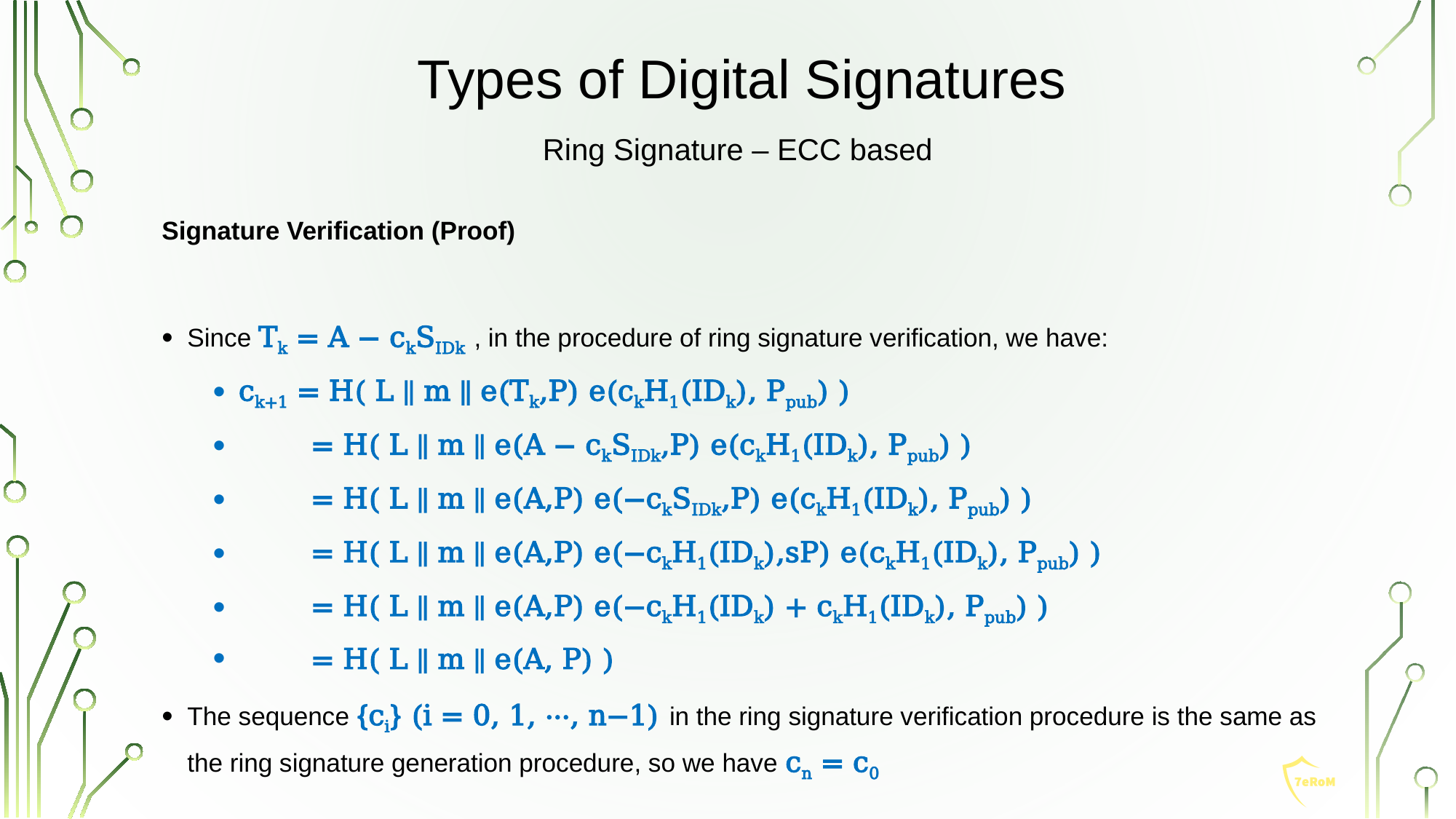

Types of Digital Signatures
Ring Signature – ECC based
Signature Verification (Proof)

Since Tk = A − ckSIDk , in the procedure of ring signature verification, we have:
ck+1 = H( L ‖ m ‖ e(Tk,P) e(ckH1(IDk), Ppub) )
        = H( L ‖ m ‖ e(A − ckSIDk,P) e(ckH1(IDk), Ppub) )
        = H( L ‖ m ‖ e(A,P) e(−ckSIDk,P) e(ckH1(IDk), Ppub) )
        = H( L ‖ m ‖ e(A,P) e(−ckH1(IDk),sP) e(ckH1(IDk), Ppub) )
        = H( L ‖ m ‖ e(A,P) e(−ckH1(IDk) + ckH1(IDk), Ppub) )
        = H( L ‖ m ‖ e(A, P) )
The sequence {ci} (i = 0, 1, ···, n−1) in the ring signature verification procedure is the same as the ring signature generation procedure, so we have cn = c0